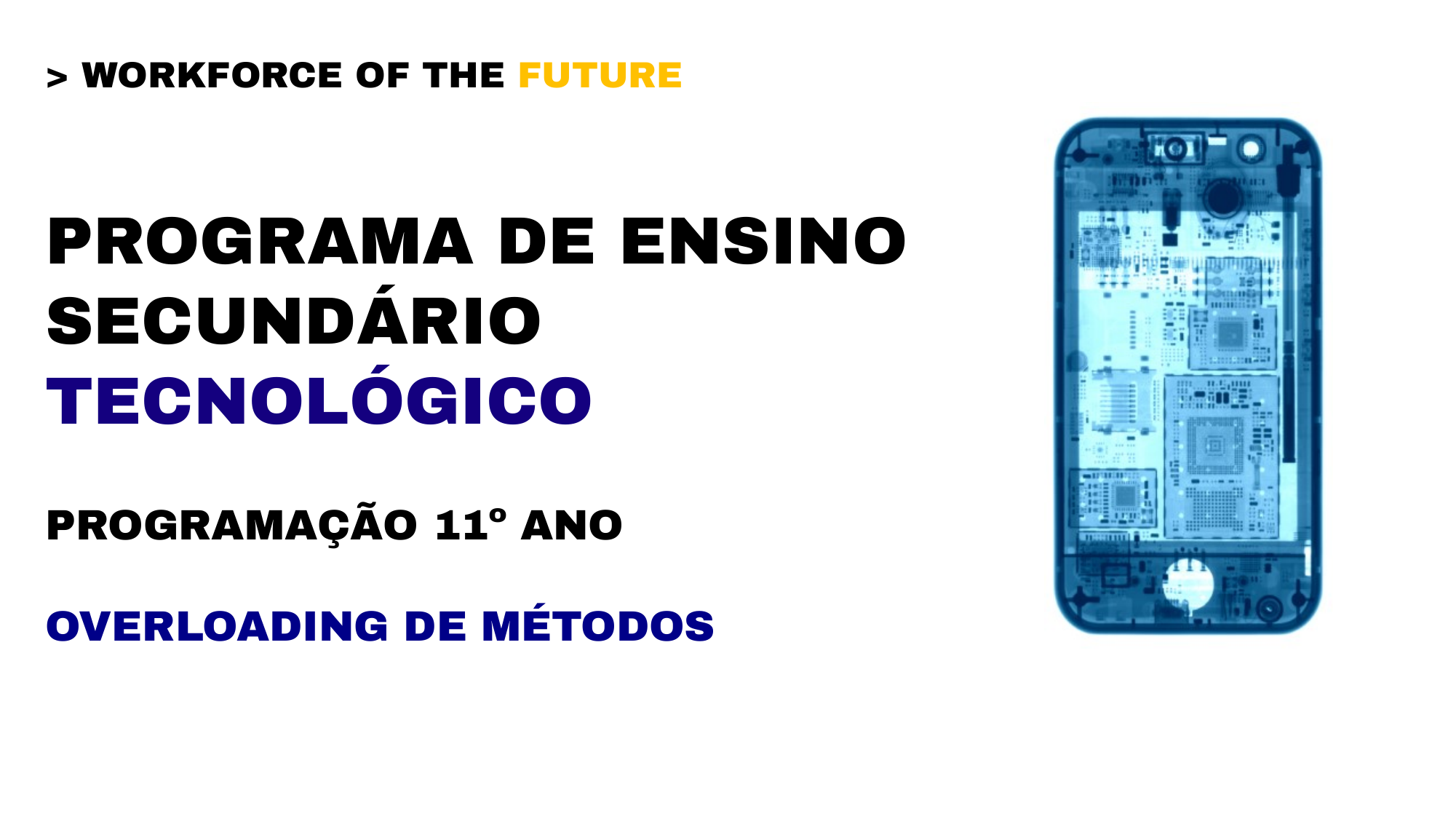

> WORKFORCE OF THE FUTURE

PROGRAMA DE ENSINO SECUNDÁRIO TECNOLÓGICO
Programação 11º Ano

Overloading de métodos